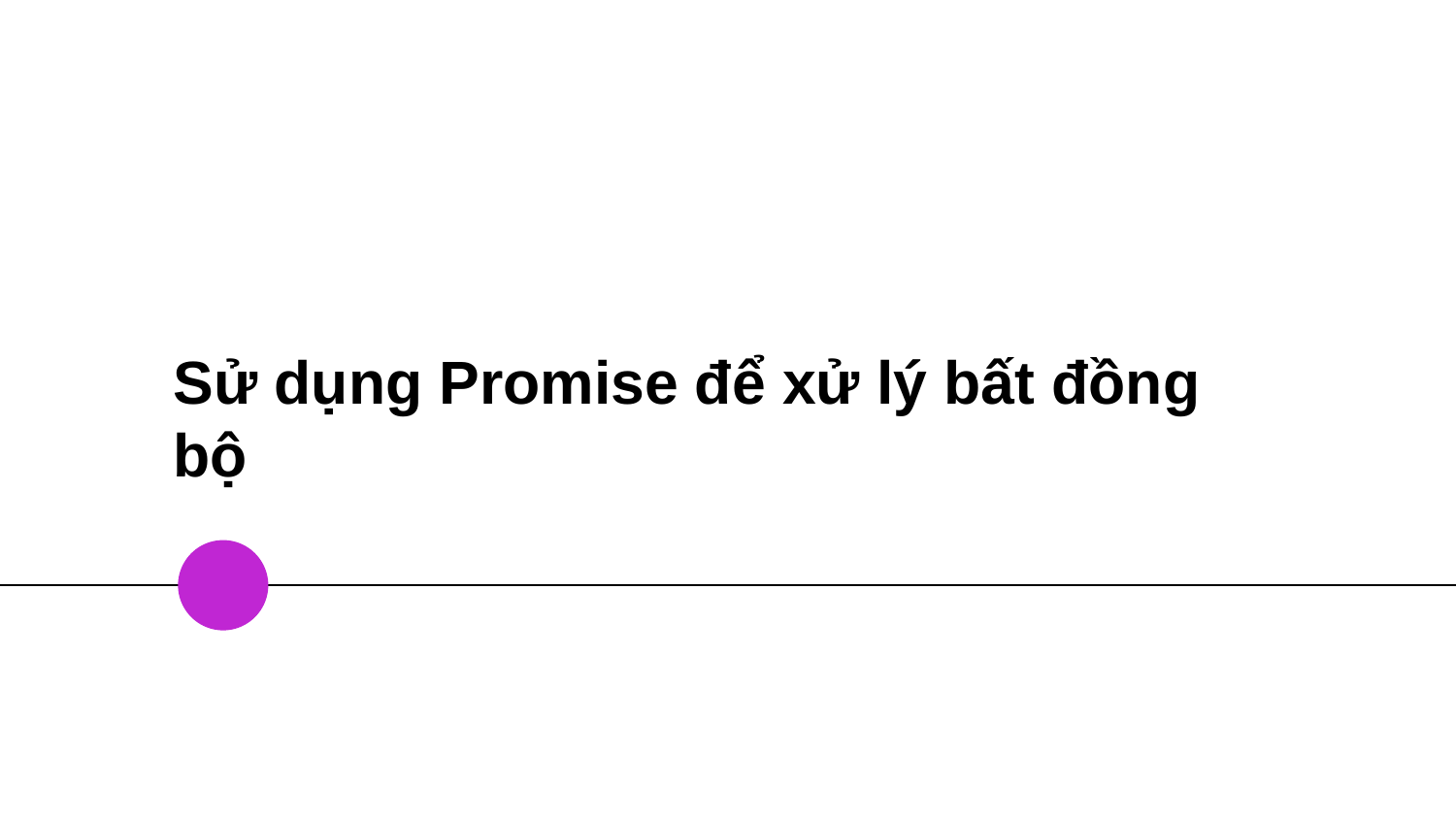

# Sử dụng Promise để xử lý bất đồng bộ